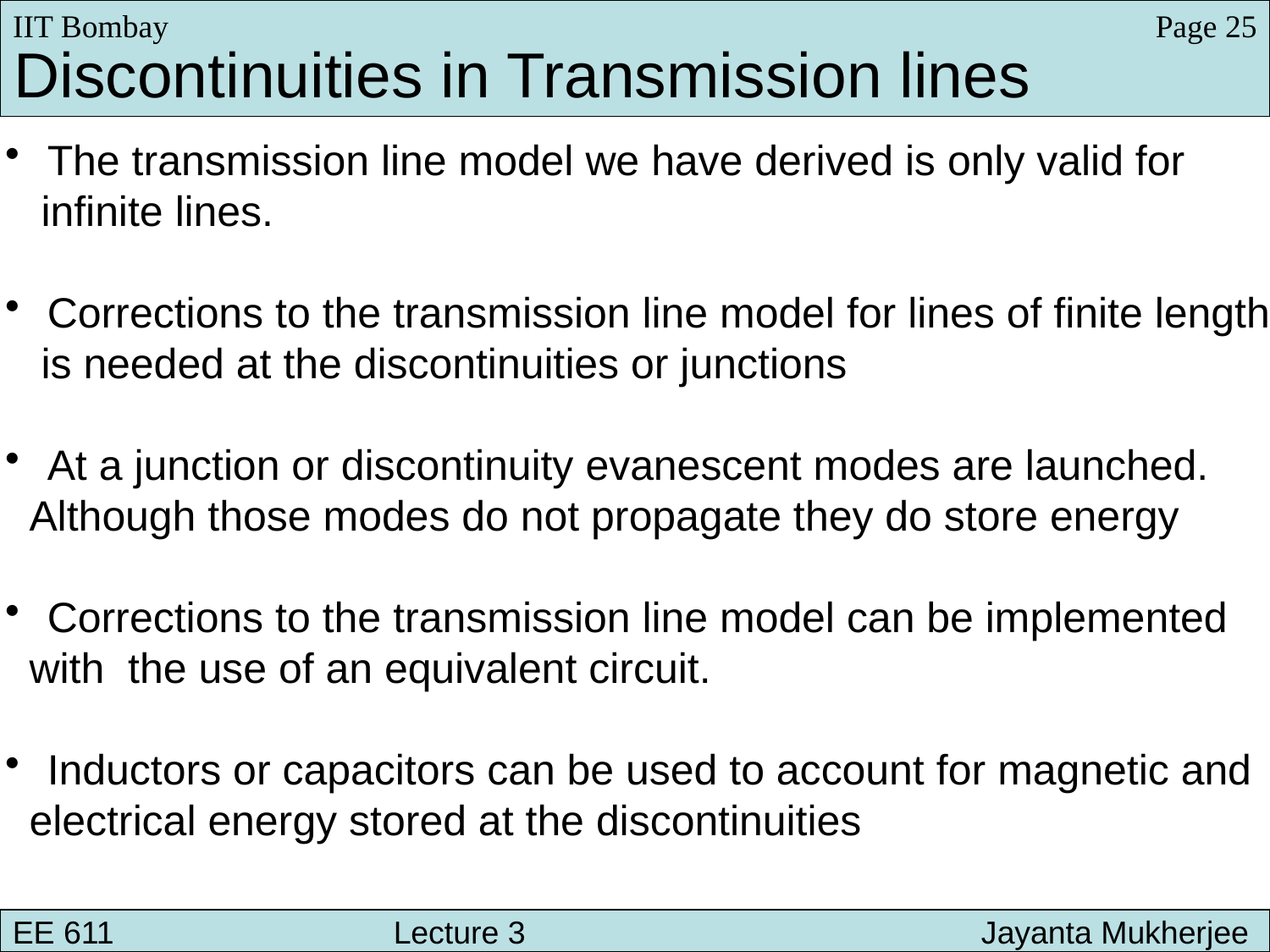

IIT Bombay
Page 25
Discontinuities in Transmission lines
 The transmission line model we have derived is only valid for
   infinite lines.

 Corrections to the transmission line model for lines of finite length
   is needed at the discontinuities or junctions

 At a junction or discontinuity evanescent modes are launched.
  Although those modes do not propagate they do store energy

 Corrections to the transmission line model can be implemented
  with  the use of an equivalent circuit.

 Inductors or capacitors can be used to account for magnetic and
  electrical energy stored at the discontinuities
EE 611 								          Lecture 1
EE 611 						Jayanta Mukherjee          Lecture 1
EE 611 			Lecture 3             			         Jayanta Mukherjee